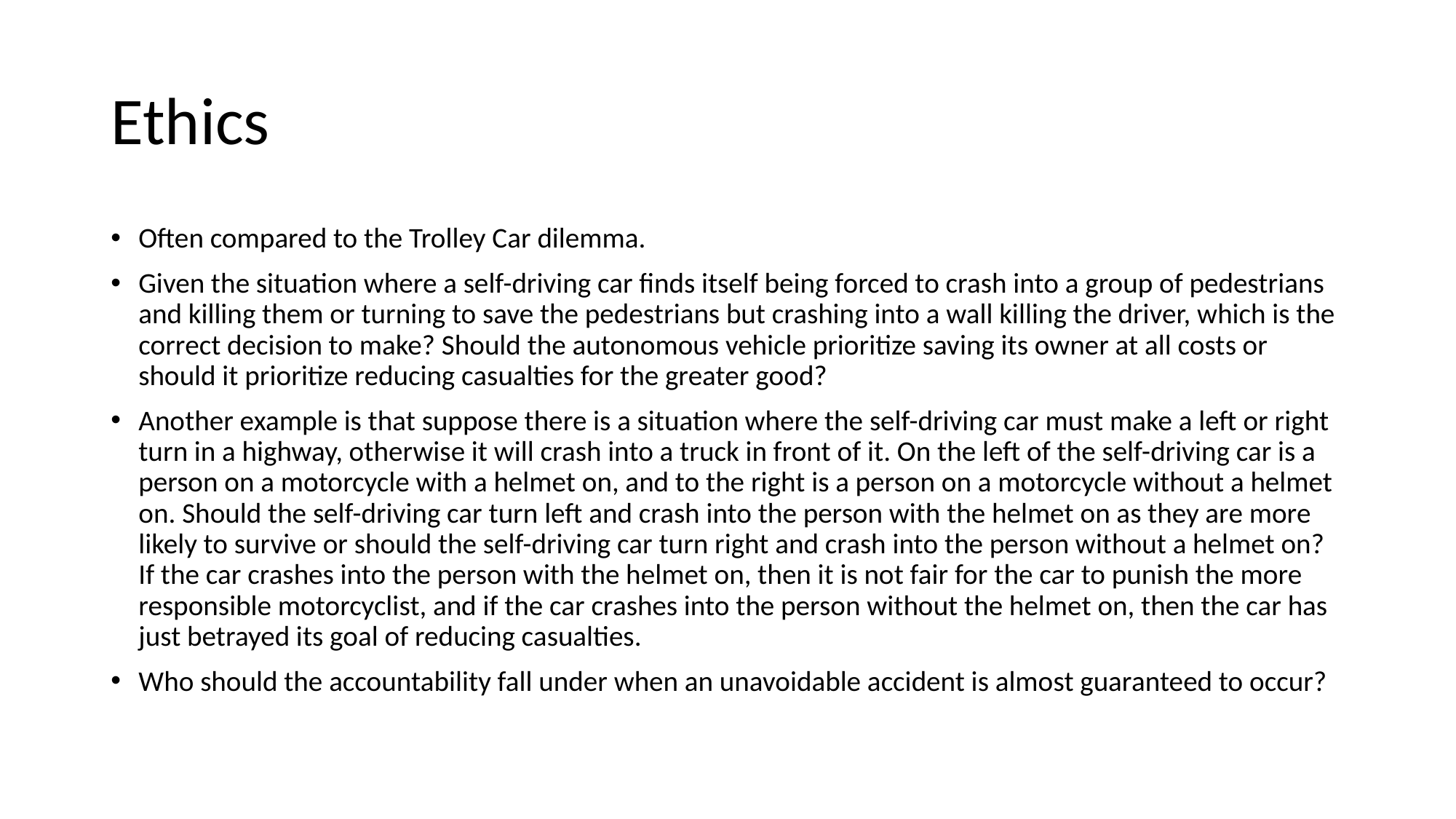

# Ethics
Often compared to the Trolley Car dilemma.
Given the situation where a self-driving car finds itself being forced to crash into a group of pedestrians and killing them or turning to save the pedestrians but crashing into a wall killing the driver, which is the correct decision to make? Should the autonomous vehicle prioritize saving its owner at all costs or should it prioritize reducing casualties for the greater good?
Another example is that suppose there is a situation where the self-driving car must make a left or right turn in a highway, otherwise it will crash into a truck in front of it. On the left of the self-driving car is a person on a motorcycle with a helmet on, and to the right is a person on a motorcycle without a helmet on. Should the self-driving car turn left and crash into the person with the helmet on as they are more likely to survive or should the self-driving car turn right and crash into the person without a helmet on? If the car crashes into the person with the helmet on, then it is not fair for the car to punish the more responsible motorcyclist, and if the car crashes into the person without the helmet on, then the car has just betrayed its goal of reducing casualties.
Who should the accountability fall under when an unavoidable accident is almost guaranteed to occur?